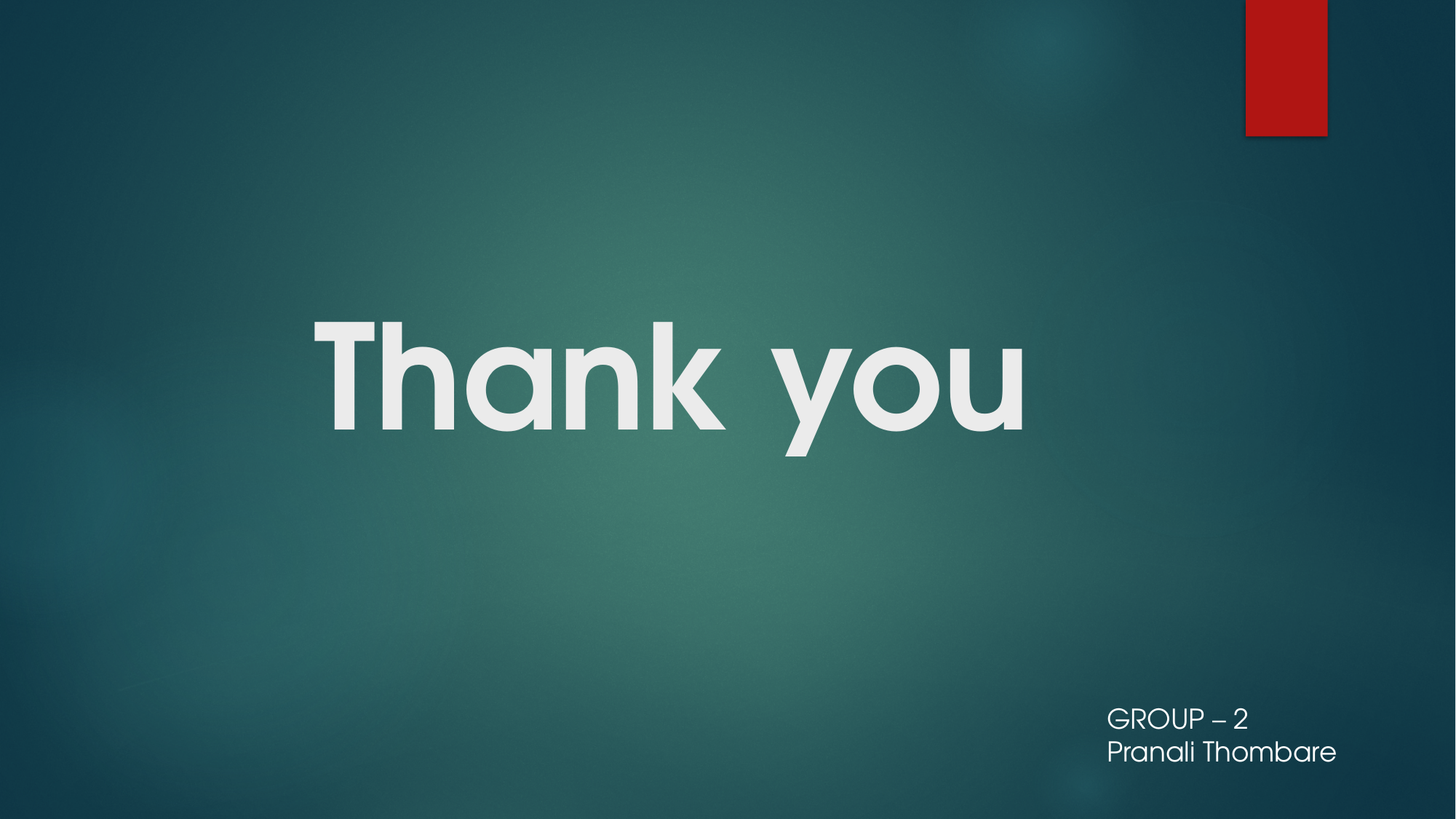

# Thank you
GROUP – 2
Pranali Thombare